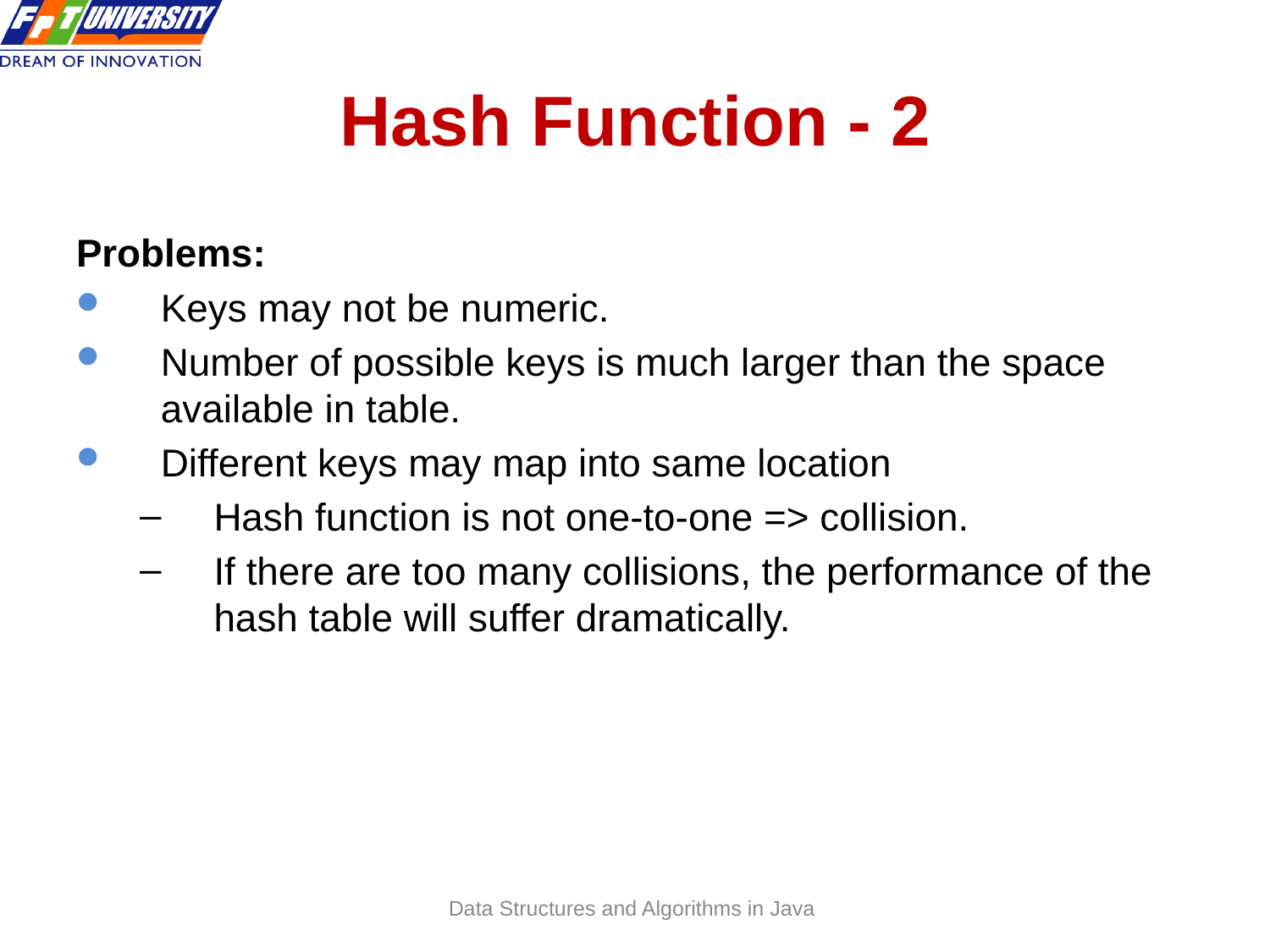

# Hash Function - 2
Problems:
Keys may not be numeric.
Number of possible keys is much larger than the space available in table.
Different keys may map into same location
Hash function is not one-to-one => collision.
If there are too many collisions, the performance of the hash table will suffer dramatically.

Data Structures and Algorithms in Java